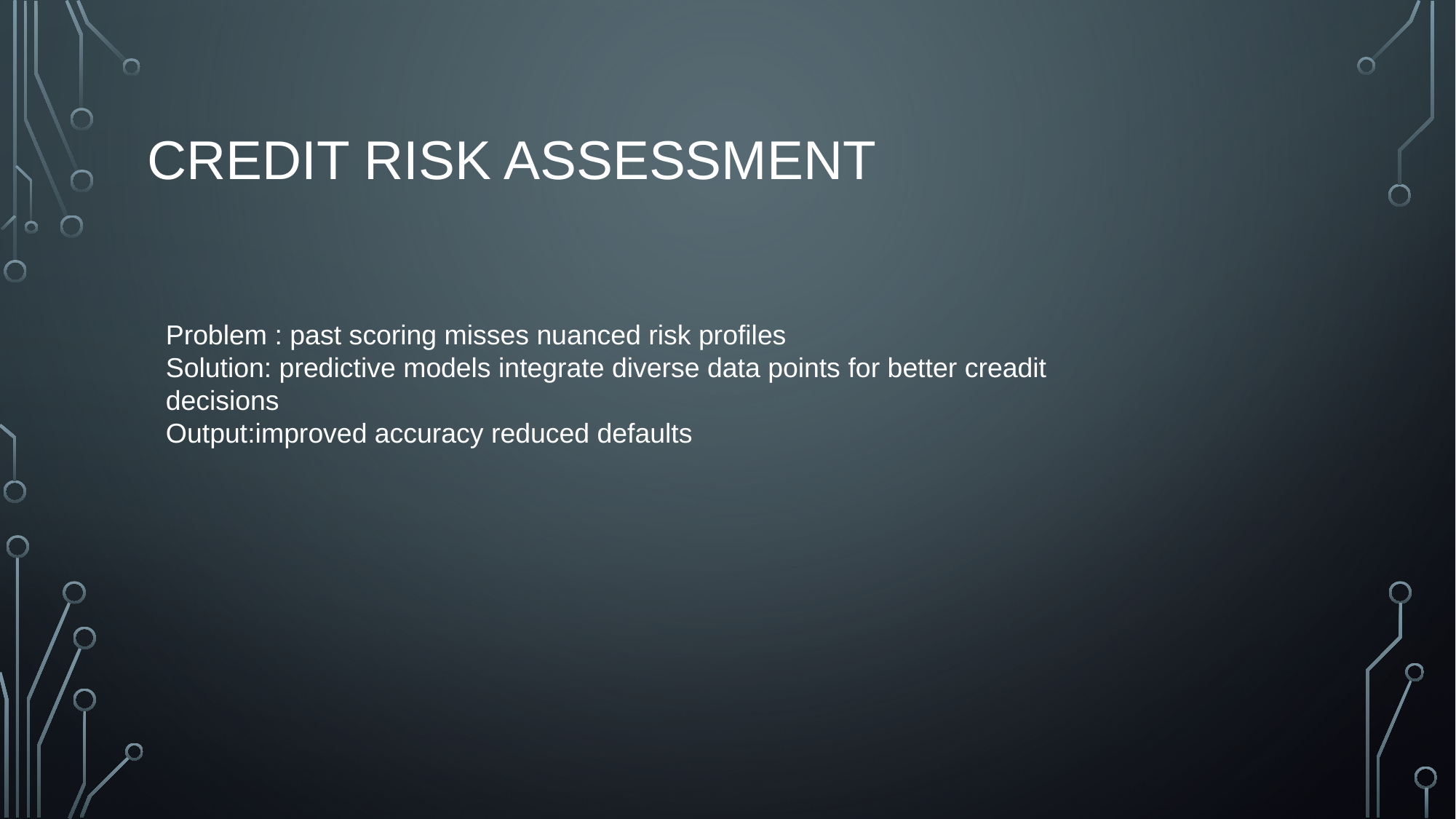

# Credit risk assessment
Problem : past scoring misses nuanced risk profiles
Solution: predictive models integrate diverse data points for better creadit decisions
Output:improved accuracy reduced defaults